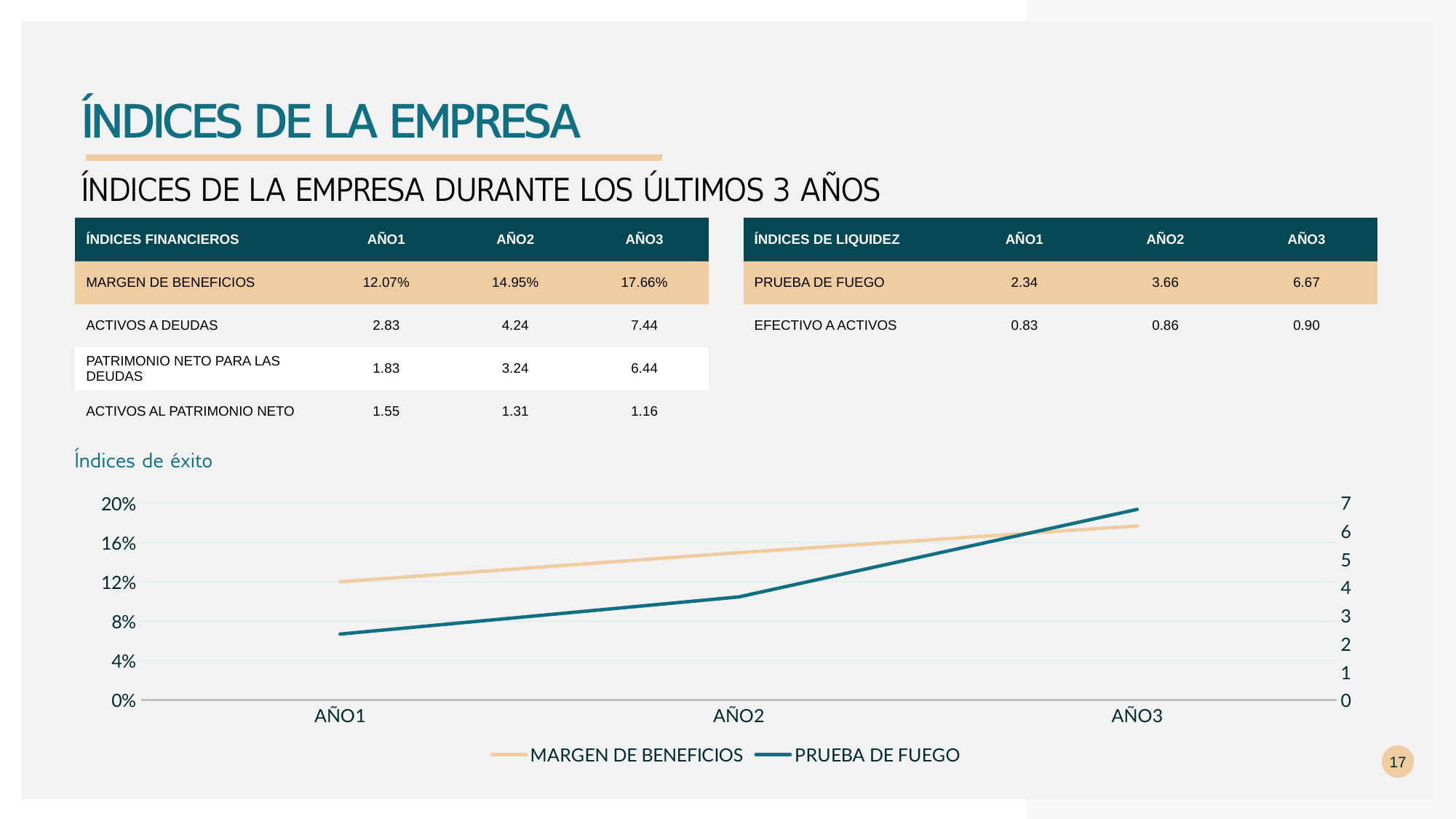

# ÍNDICES DE LA EMPRESA

ÍNDICES DE LA EMPRESA DURANTE LOS ÚLTIMOS 3 AÑOS
| ÍNDICES FINANCIEROS | AÑO1 | AÑO2 | AÑO3 |
| --- | --- | --- | --- |
| MARGEN DE BENEFICIOS | 12.07% | 14.95% | 17.66% |
| ACTIVOS A DEUDAS | 2.83 | 4.24 | 7.44 |
| PATRIMONIO NETO PARA LAS DEUDAS | 1.83 | 3.24 | 6.44 |
| ACTIVOS AL PATRIMONIO NETO | 1.55 | 1.31 | 1.16 |
| ÍNDICES DE LIQUIDEZ | AÑO1 | AÑO2 | AÑO3 |
| --- | --- | --- | --- |
| PRUEBA DE FUEGO | 2.34 | 3.66 | 6.67 |
| EFECTIVO A ACTIVOS | 0.83 | 0.86 | 0.90 |
Índices de éxito

### Chart

| Category | MARGEN DE BENEFICIOS | PRUEBA DE FUEGO |
|---|---|---|
| AÑO1 | 0.12 | 2.34 |
| AÑO2 | 0.1495 | 3.66 |
| AÑO3 | 0.1766 | 6.77 |
17